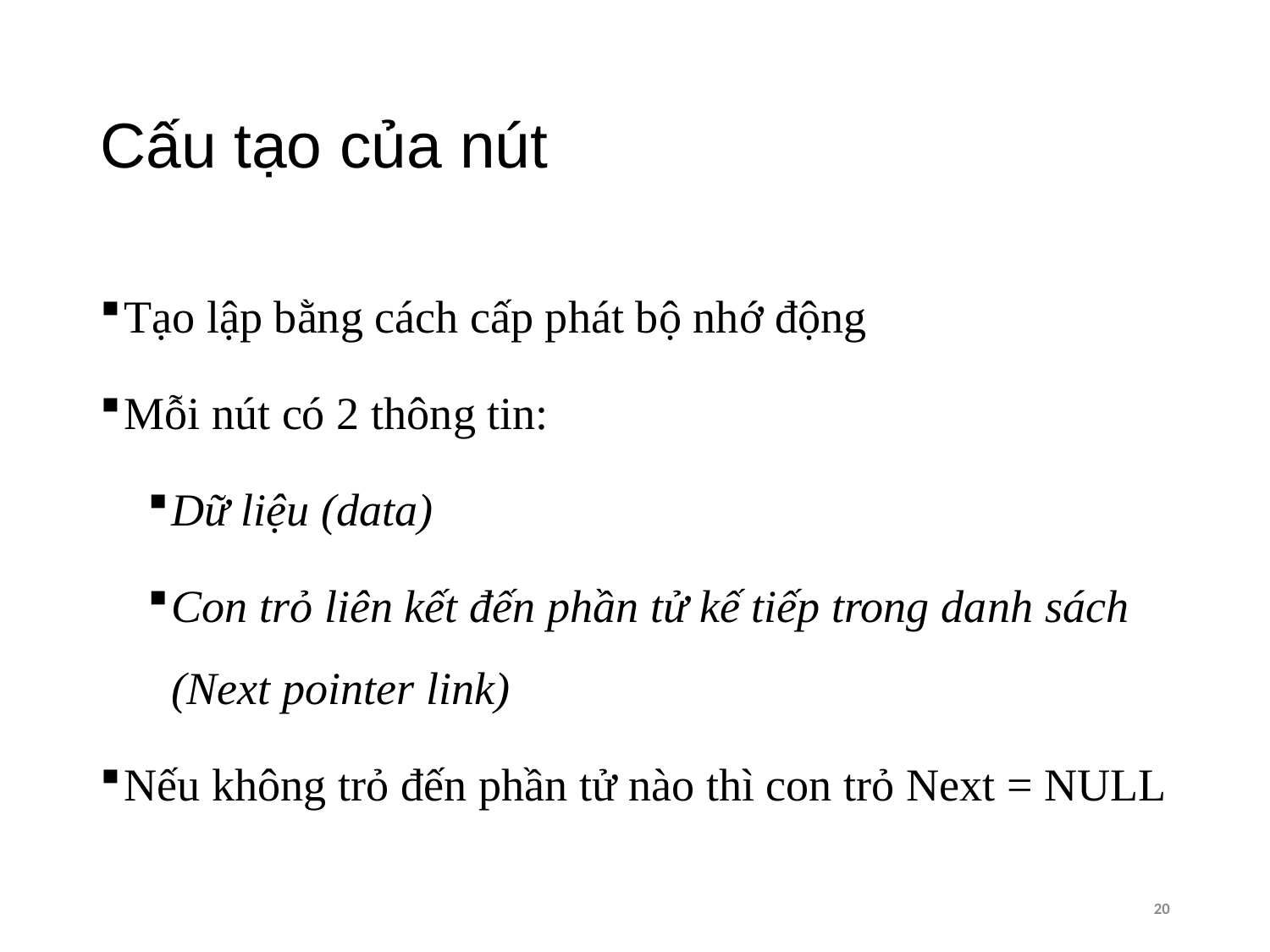

# Cấu tạo của nút
Tạo lập bằng cách cấp phát bộ nhớ động
Mỗi nút có 2 thông tin:
Dữ liệu (data)
Con trỏ liên kết đến phần tử kế tiếp trong danh sách (Next pointer link)
Nếu không trỏ đến phần tử nào thì con trỏ Next = NULL
20